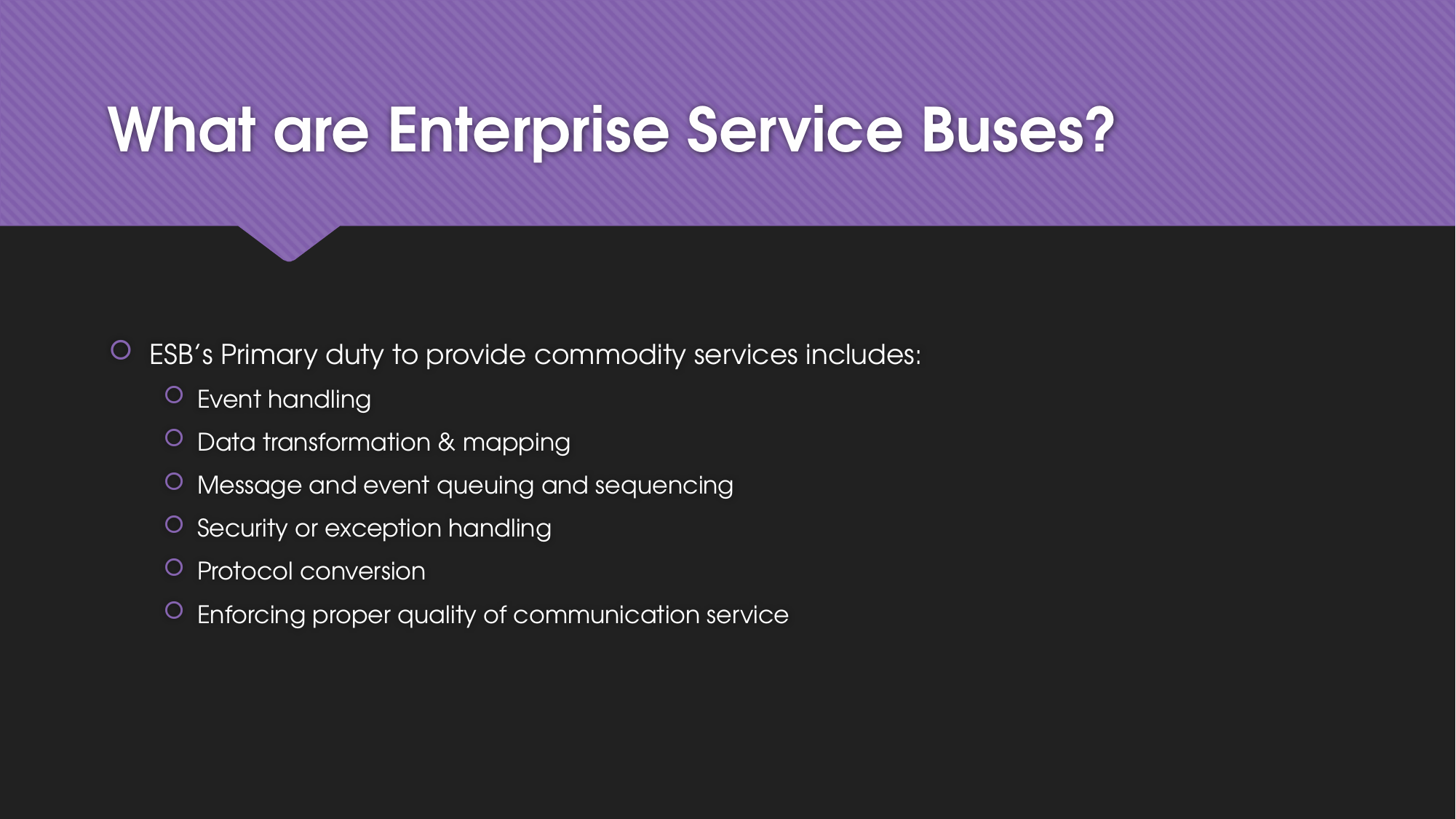

# What are Enterprise Service Buses?
ESB’s Primary duty to provide commodity services includes:
Event handling
Data transformation & mapping
Message and event queuing and sequencing
Security or exception handling
Protocol conversion
Enforcing proper quality of communication service